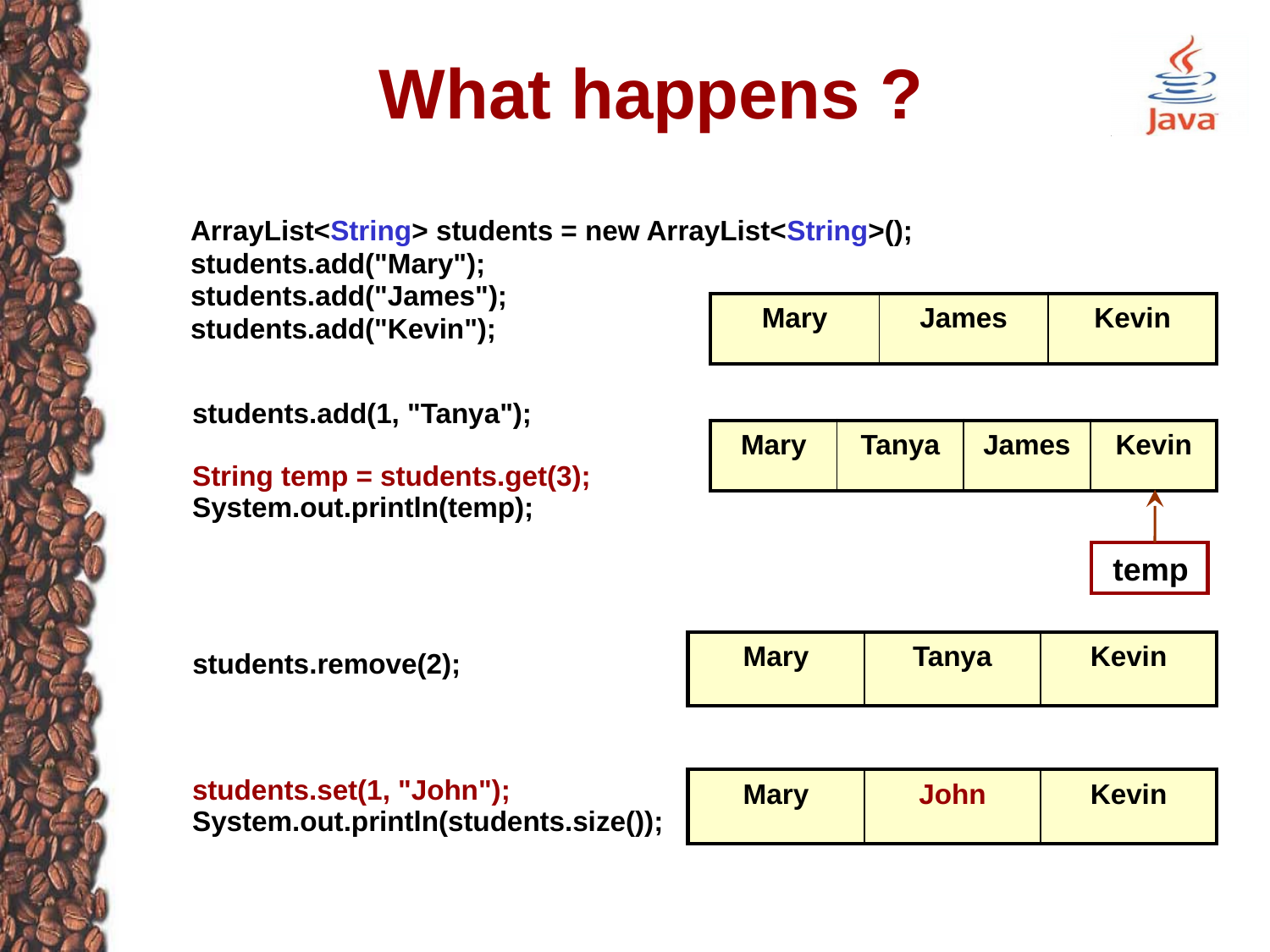

# What happens ?
ArrayList<String> students = new ArrayList<String>();
students.add("Mary");
students.add("James");
students.add("Kevin");

| Mary | James | Kevin |
| --- | --- | --- |
students.add(1, "Tanya");

String temp = students.get(3);
System.out.println(temp);
| Mary | Tanya | James | Kevin |
| --- | --- | --- | --- |

 temp
| Mary | Tanya | Kevin |
| --- | --- | --- |
students.remove(2);
students.set(1, "John");
System.out.println(students.size());

| Mary | John | Kevin |
| --- | --- | --- |